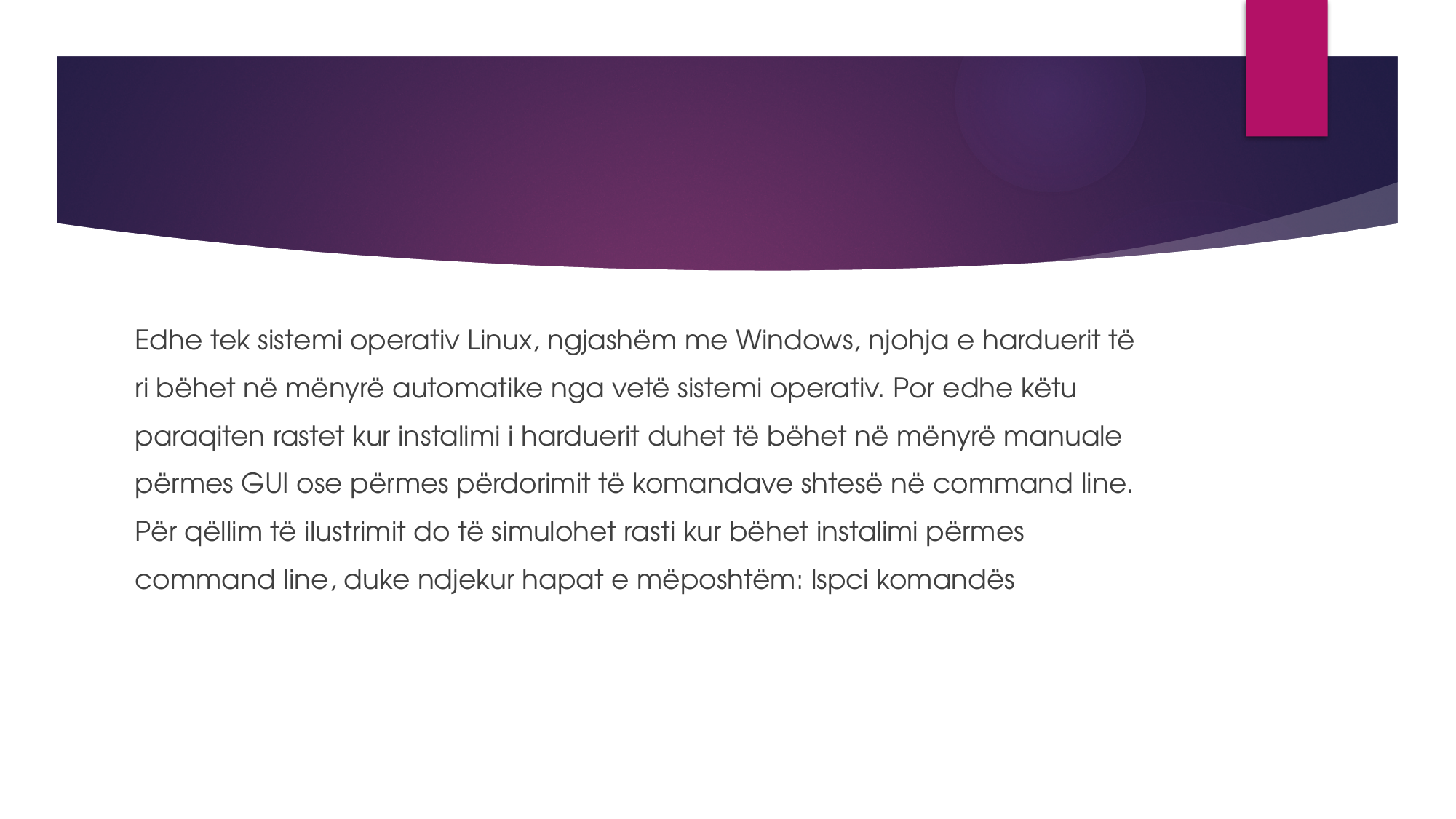

Edhe tek sistemi operativ Linux, ngjashëm me Windows, njohja e harduerit të
ri bëhet në mënyrë automatike nga vetë sistemi operativ. Por edhe këtu
paraqiten rastet kur instalimi i harduerit duhet të bëhet në mënyrë manuale
përmes GUI ose përmes përdorimit të komandave shtesë në command line.
Për qëllim të ilustrimit do të simulohet rasti kur bëhet instalimi përmes
command line, duke ndjekur hapat e mëposhtëm: lspci komandës